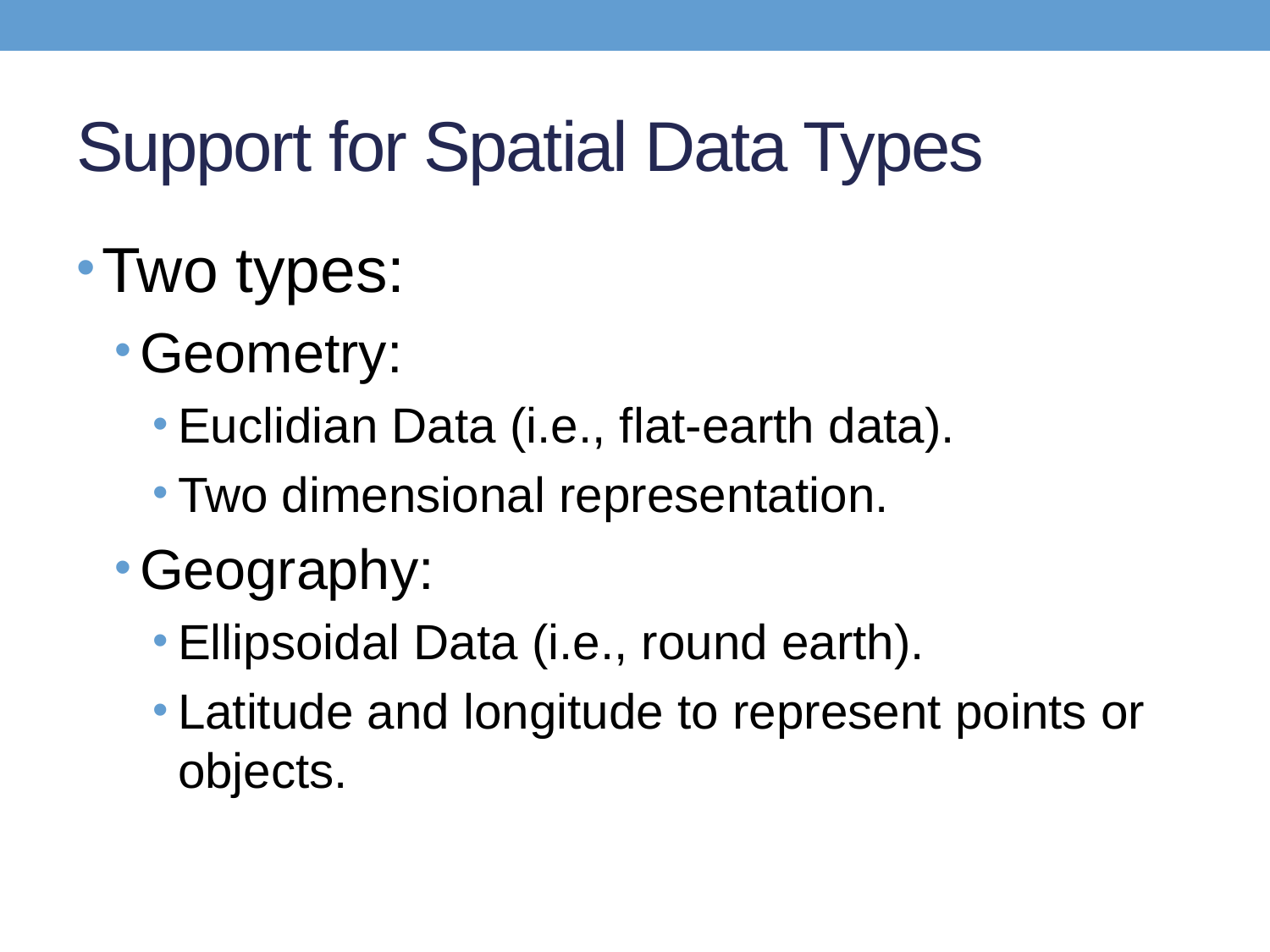

# Support for Spatial Data Types
Two types:
Geometry:
Euclidian Data (i.e., flat-earth data).
Two dimensional representation.
Geography:
Ellipsoidal Data (i.e., round earth).
Latitude and longitude to represent points or objects.